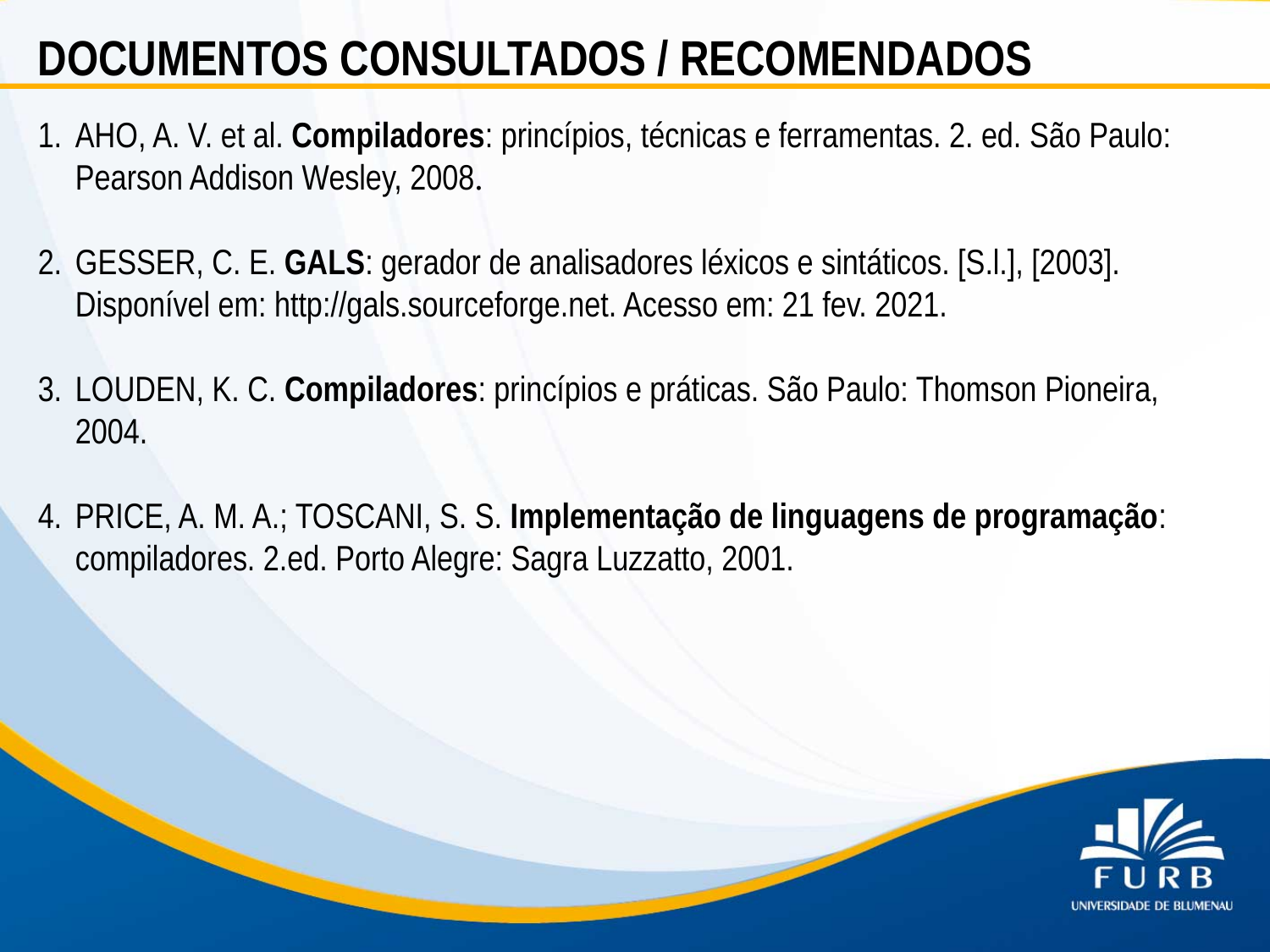

DOCUMENTOS CONSULTADOS / RECOMENDADOS

AHO, A. V. et al. Compiladores: princípios, técnicas e ferramentas. 2. ed. São Paulo: Pearson Addison Wesley, 2008.

GESSER, C. E. GALS: gerador de analisadores léxicos e sintáticos. [S.l.], [2003]. Disponível em: http://gals.sourceforge.net. Acesso em: 21 fev. 2021.

LOUDEN, K. C. Compiladores: princípios e práticas. São Paulo: Thomson Pioneira, 2004.

PRICE, A. M. A.; TOSCANI, S. S. Implementação de linguagens de programação: compiladores. 2.ed. Porto Alegre: Sagra Luzzatto, 2001.

|  |
| --- |